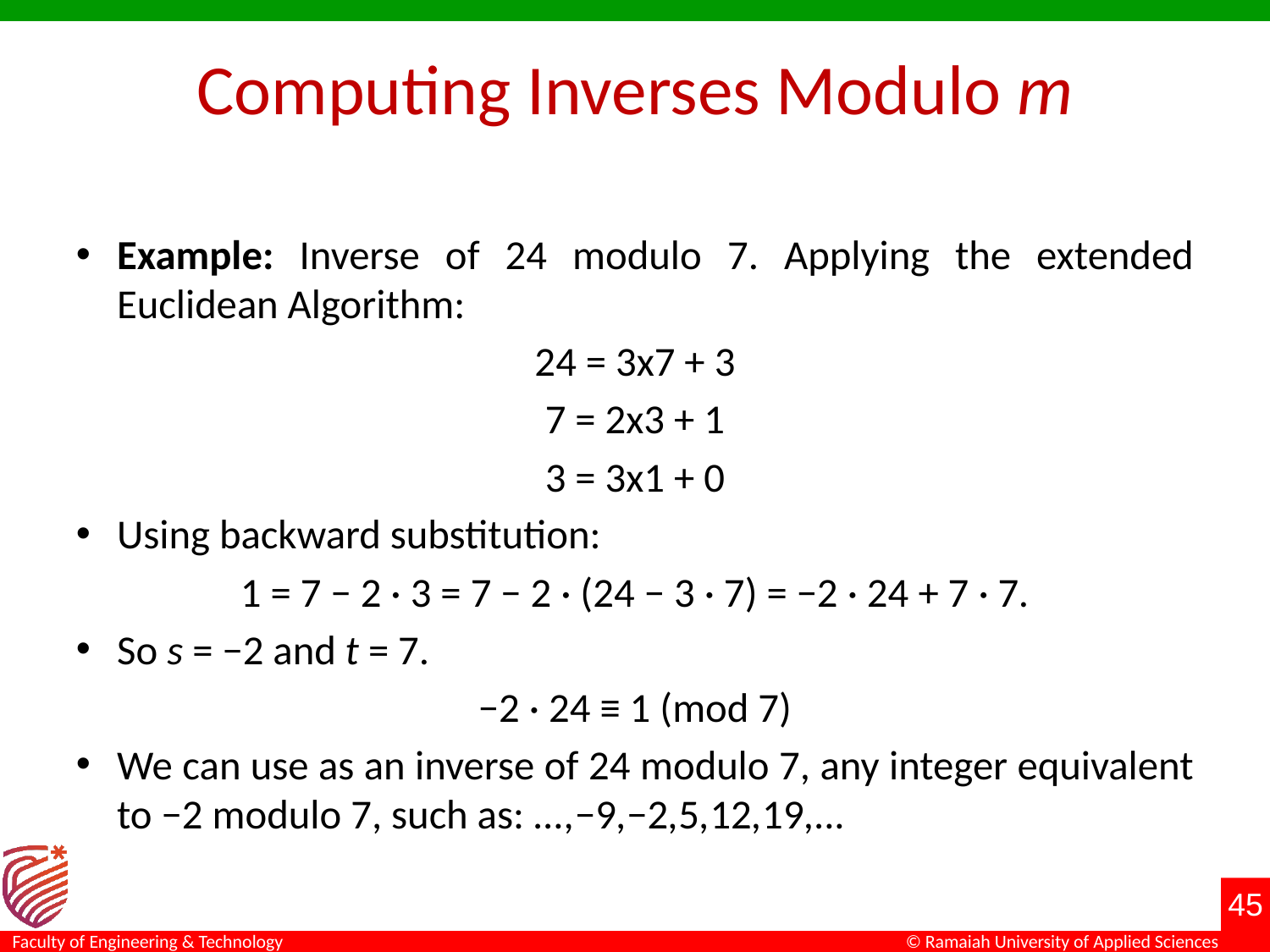

# Computing Inverses Modulo m
Example: Inverse of 24 modulo 7. Applying the extended Euclidean Algorithm:
24 = 3x7 + 3
7 = 2x3 + 1
3 = 3x1 + 0
Using backward substitution:
1 = 7 − 2 · 3 = 7 − 2 · (24 − 3 · 7) = −2 · 24 + 7 · 7.
So s = −2 and t = 7.
−2 · 24 ≡ 1 (mod 7)
We can use as an inverse of 24 modulo 7, any integer equivalent to −2 modulo 7, such as: ...,−9,−2,5,12,19,...